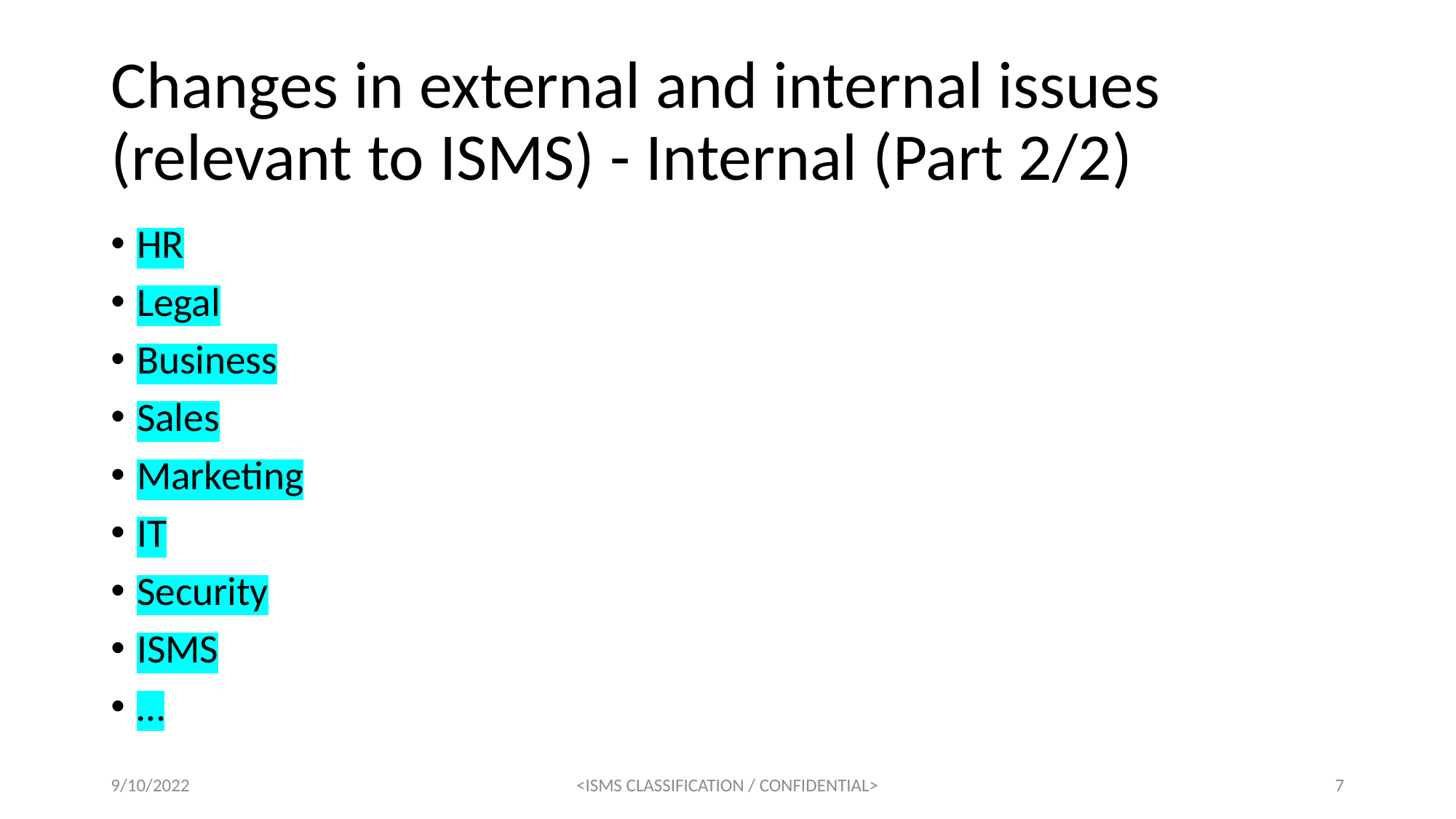

# Changes in external and internal issues (relevant to ISMS) - Internal (Part 2/2)
HR
Legal
Business
Sales
Marketing
IT
Security
ISMS
…
9/10/2022
<ISMS CLASSIFICATION / CONFIDENTIAL>
7